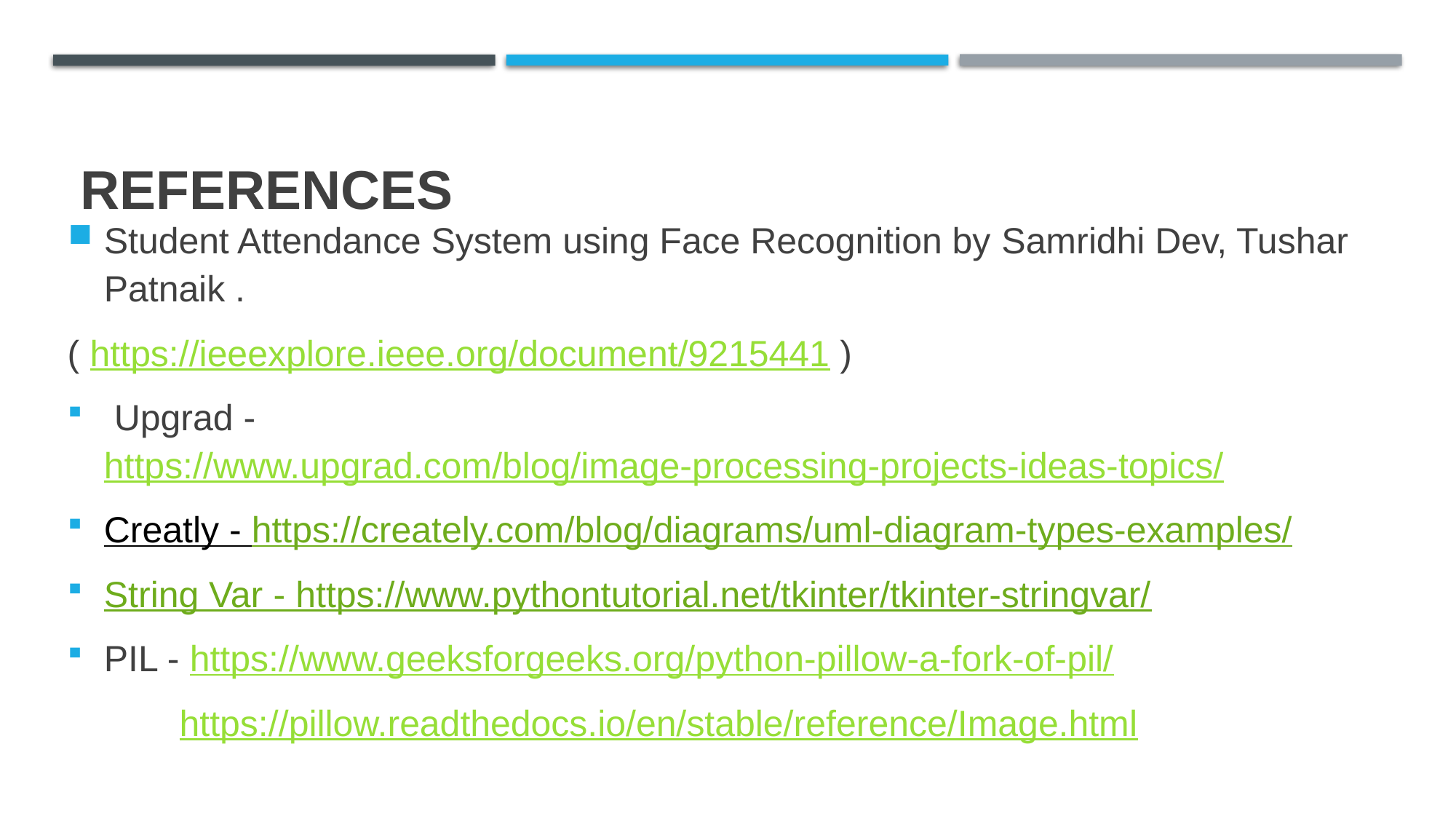

# REFERENCES
Student Attendance System using Face Recognition by Samridhi Dev, Tushar Patnaik .
( https://ieeexplore.ieee.org/document/9215441 )
 Upgrad -  https://www.upgrad.com/blog/image-processing-projects-ideas-topics/
Creatly - https://creately.com/blog/diagrams/uml-diagram-types-examples/
String Var - https://www.pythontutorial.net/tkinter/tkinter-stringvar/
PIL - https://www.geeksforgeeks.org/python-pillow-a-fork-of-pil/
           https://pillow.readthedocs.io/en/stable/reference/Image.html